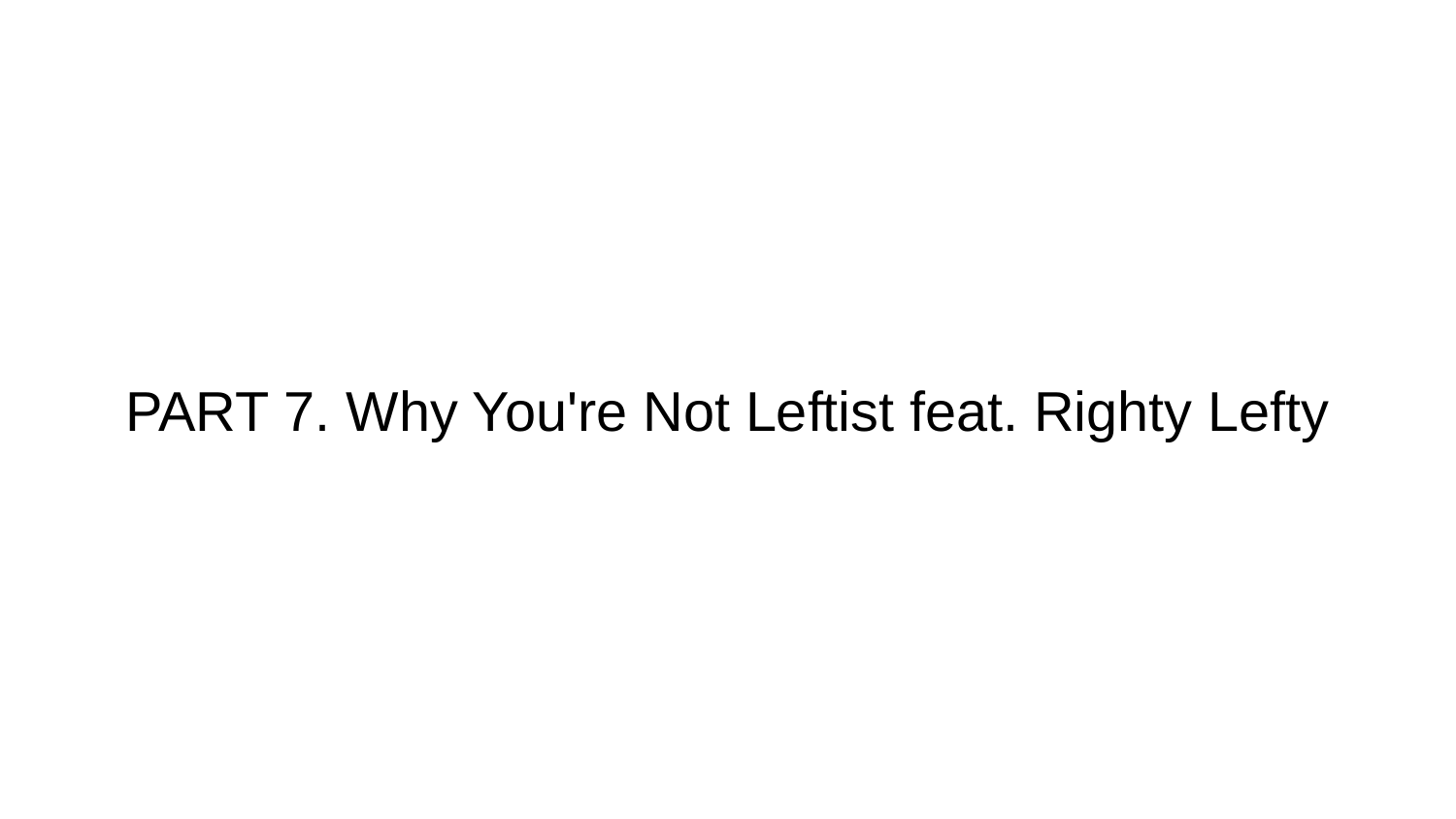

# PART 7. Why You're Not Leftist feat. Righty Lefty